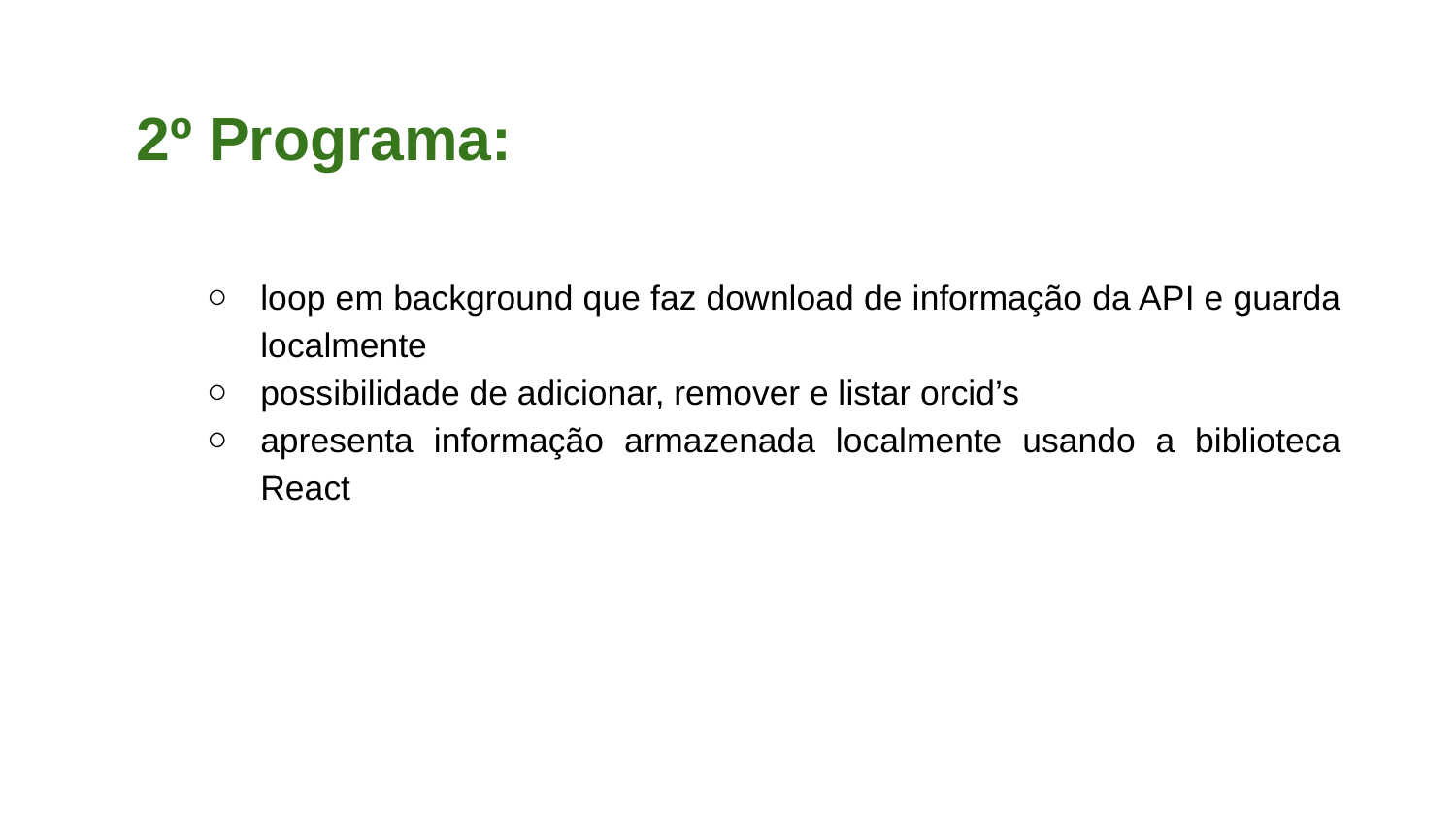

# 2º Programa:

loop em background que faz download de informação da API e guarda localmente
possibilidade de adicionar, remover e listar orcid’s
apresenta informação armazenada localmente usando a biblioteca React